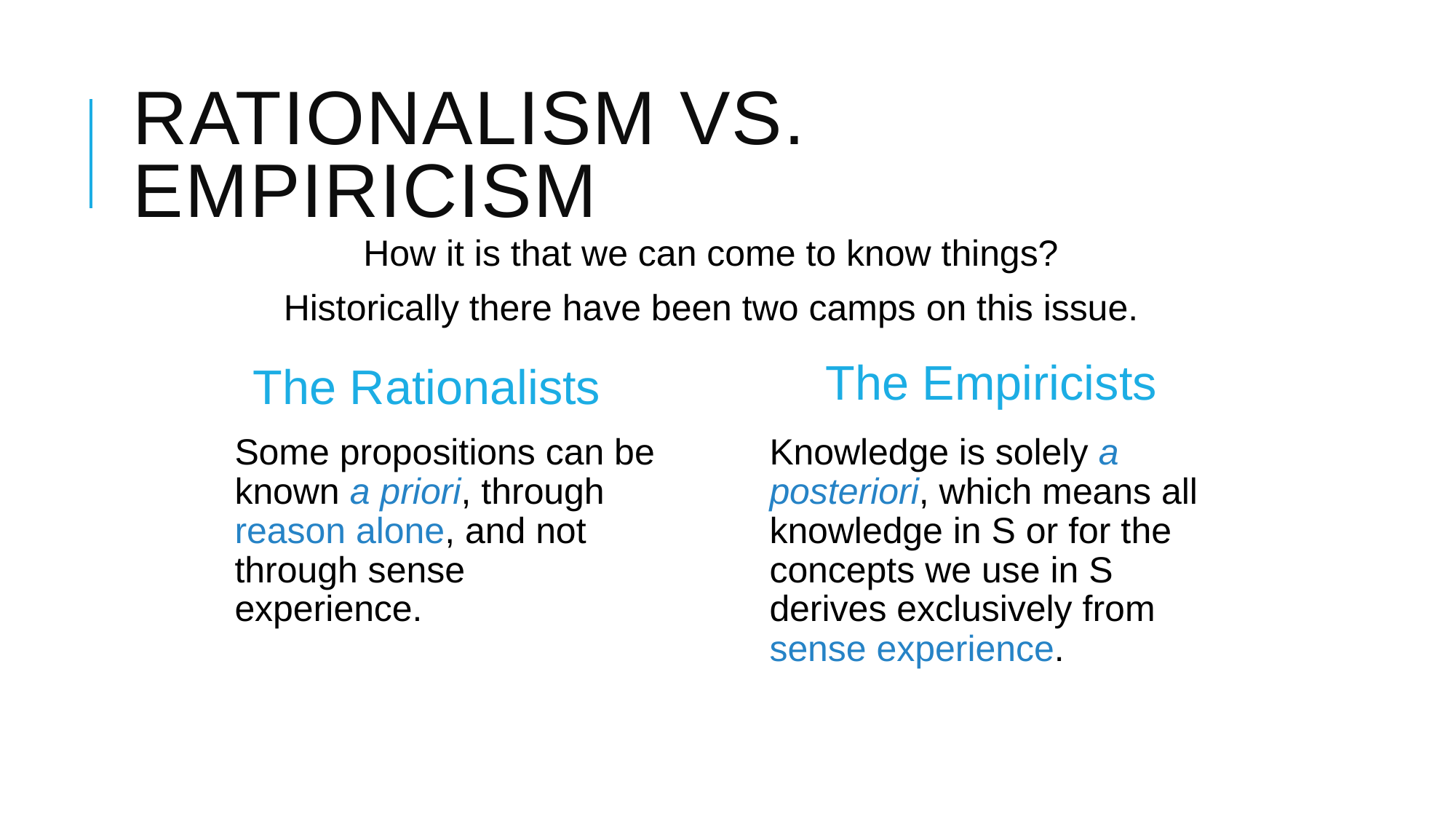

# Rationalism vs. Empiricism
How it is that we can come to know things?
Historically there have been two camps on this issue.
The Empiricists
The Rationalists
Some propositions can be known a priori, through reason alone, and not through sense experience.
Knowledge is solely a posteriori, which means all knowledge in S or for the concepts we use in S derives exclusively from sense experience.